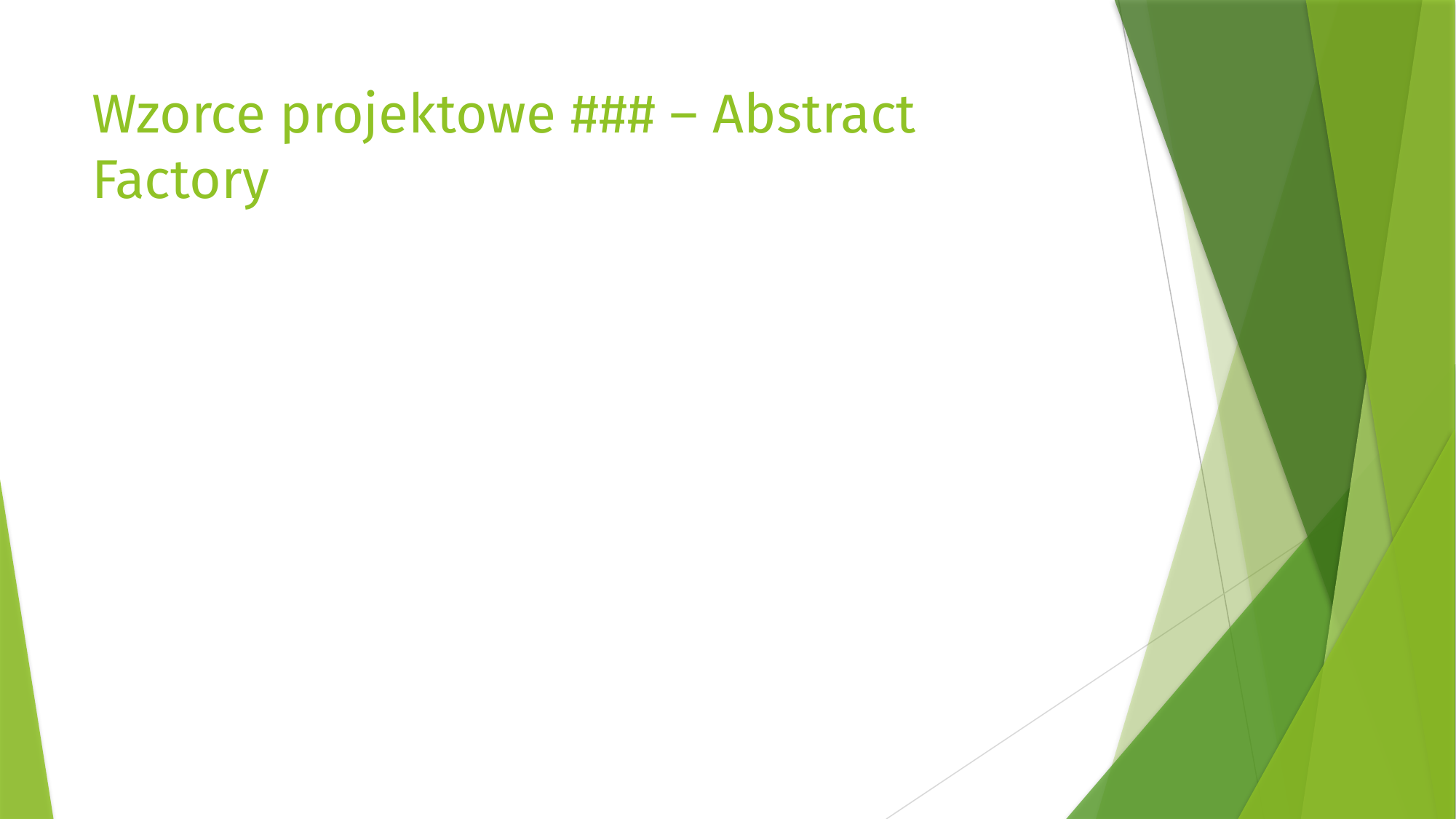

# Wzorce projektowe ### – Abstract Factory